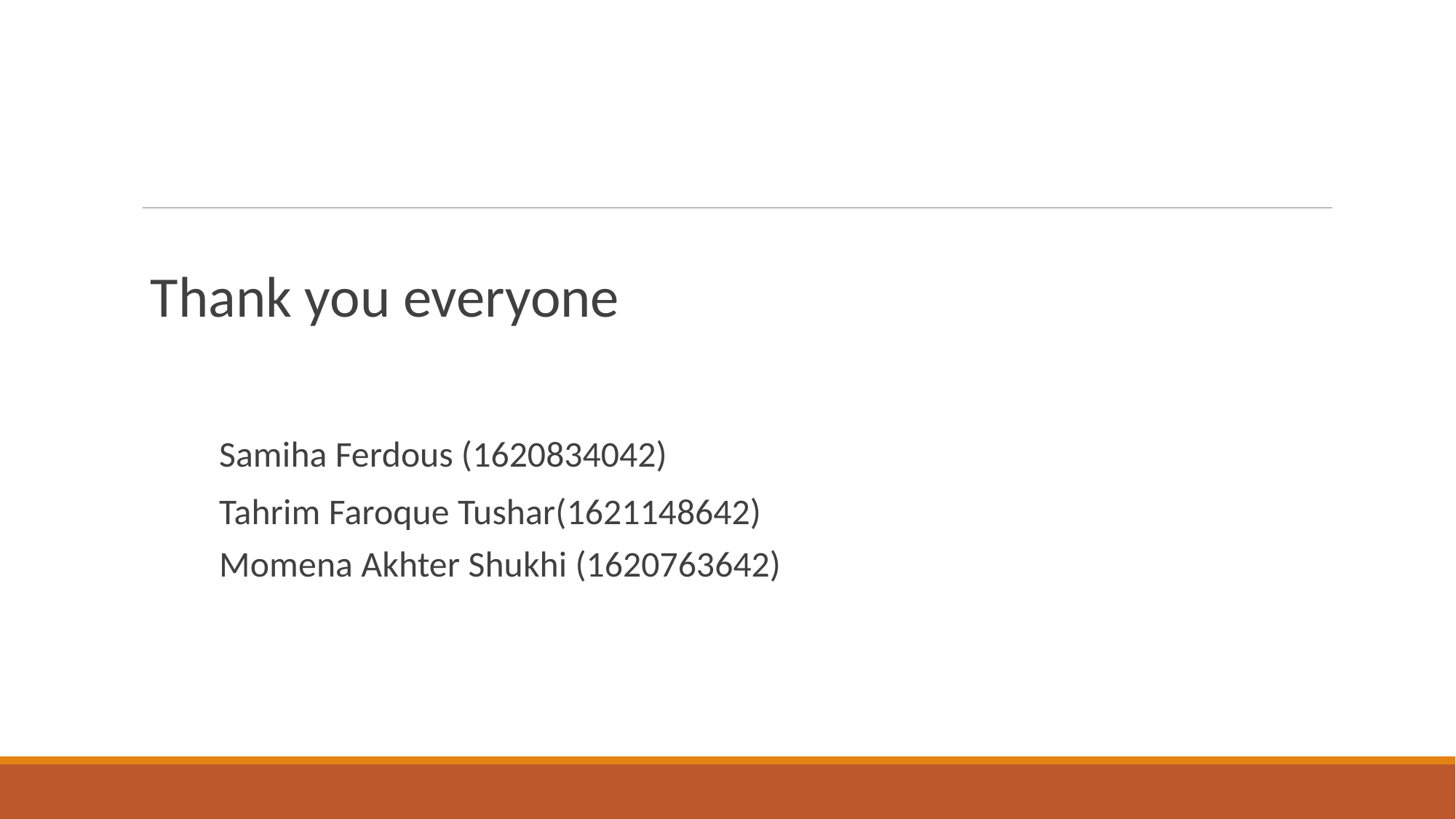

Thank you everyone

						Samiha Ferdous (1620834042)
						Tahrim Faroque Tushar(1621148642)
						Momena Akhter Shukhi (1620763642)